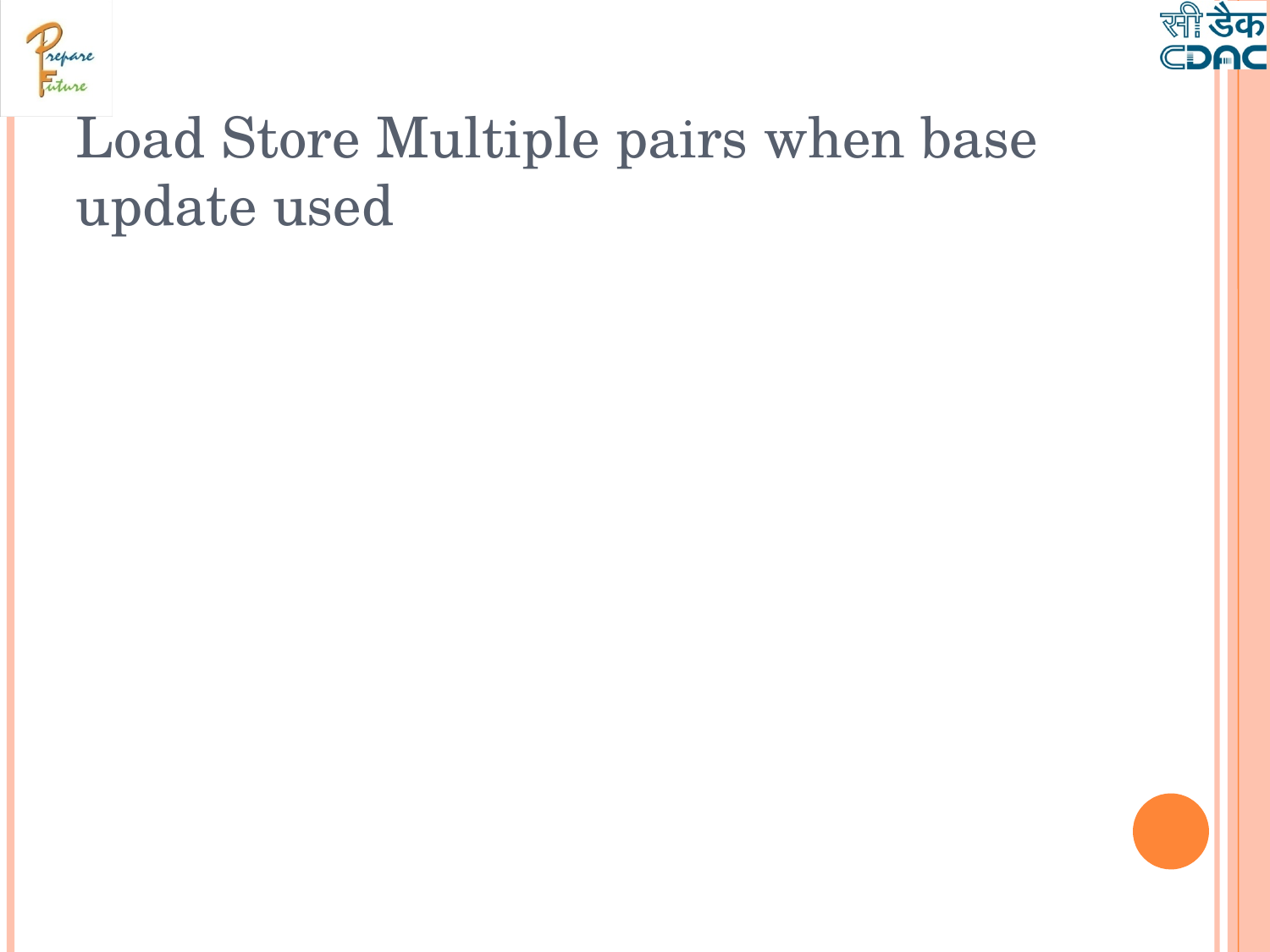

Load Store Multiple pairs when base update used